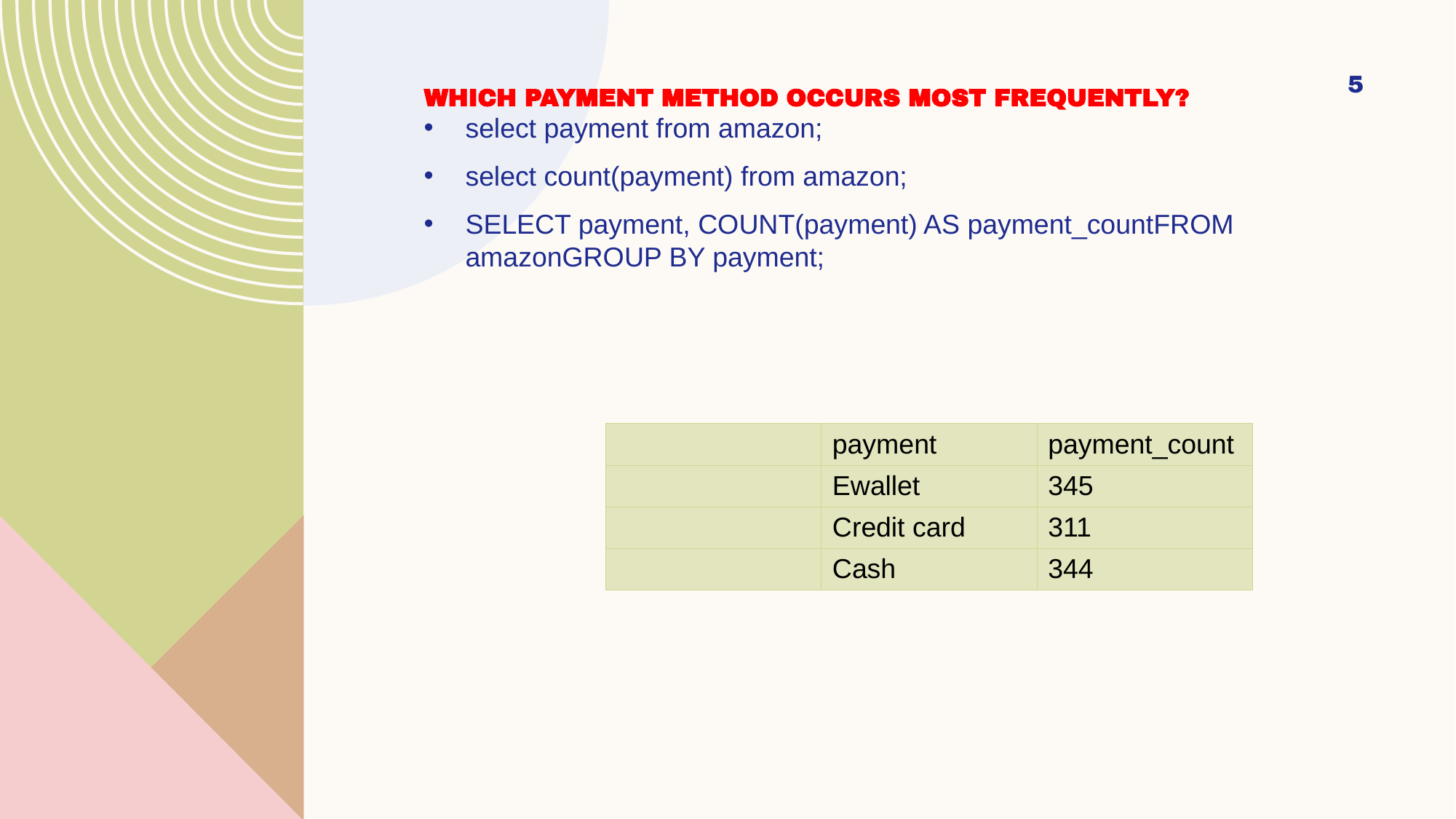

# Which payment method occurs most frequently?
5
select payment from amazon;
select count(payment) from amazon;
SELECT payment, COUNT(payment) AS payment_countFROM amazonGROUP BY payment;

|  | payment | payment\_count |
| --- | --- | --- |
|  | Ewallet | 345 |
|  | Credit card | 311 |
|  | Cash | 344 |